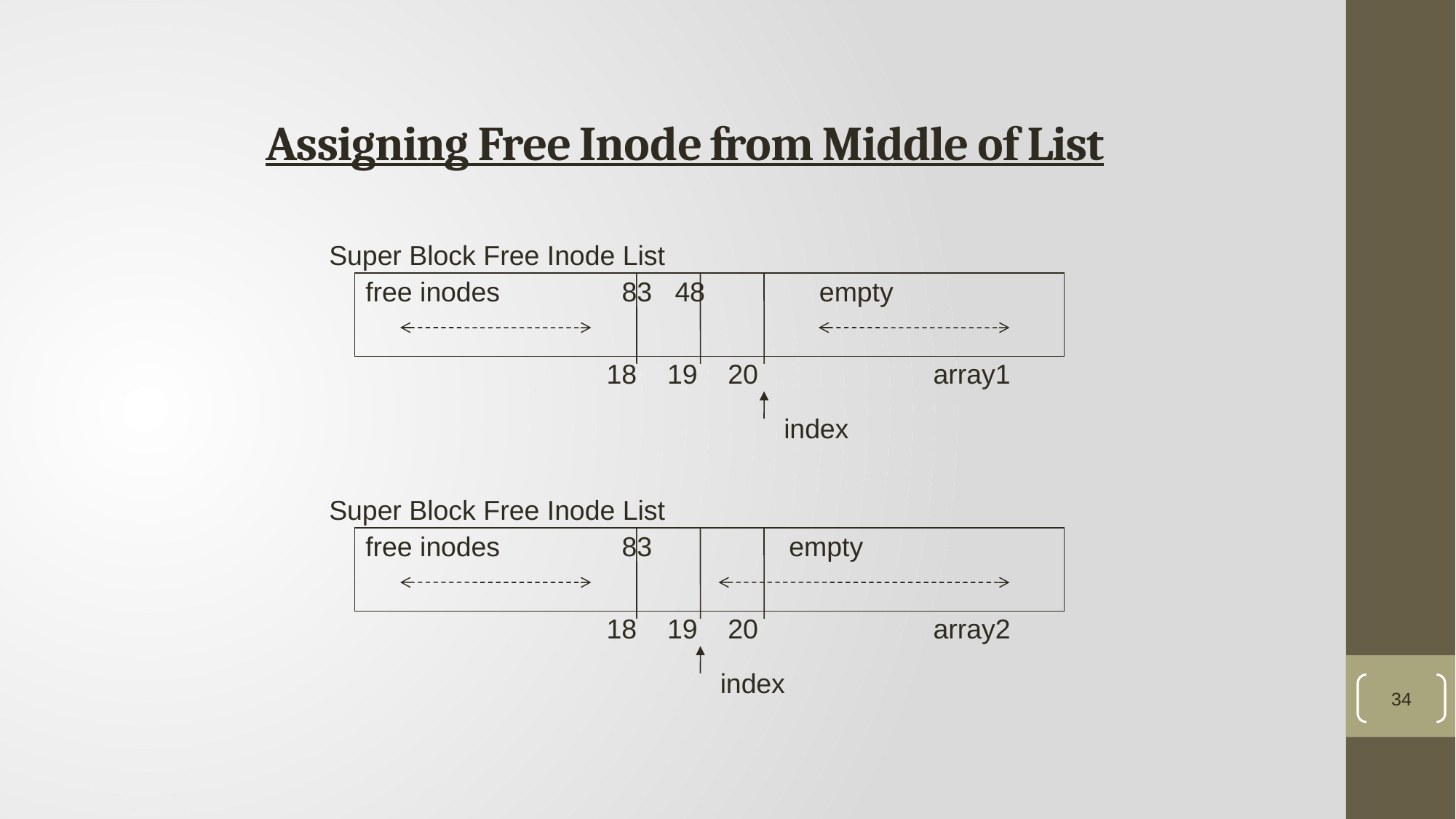

# Assigning Free Inode from Middle of List
34
Super Block Free Inode List
free inodes                83   48               empty

   18    19    20                       array1

index
Super Block Free Inode List
free inodes                83                  empty

   18    19    20                       array2

index